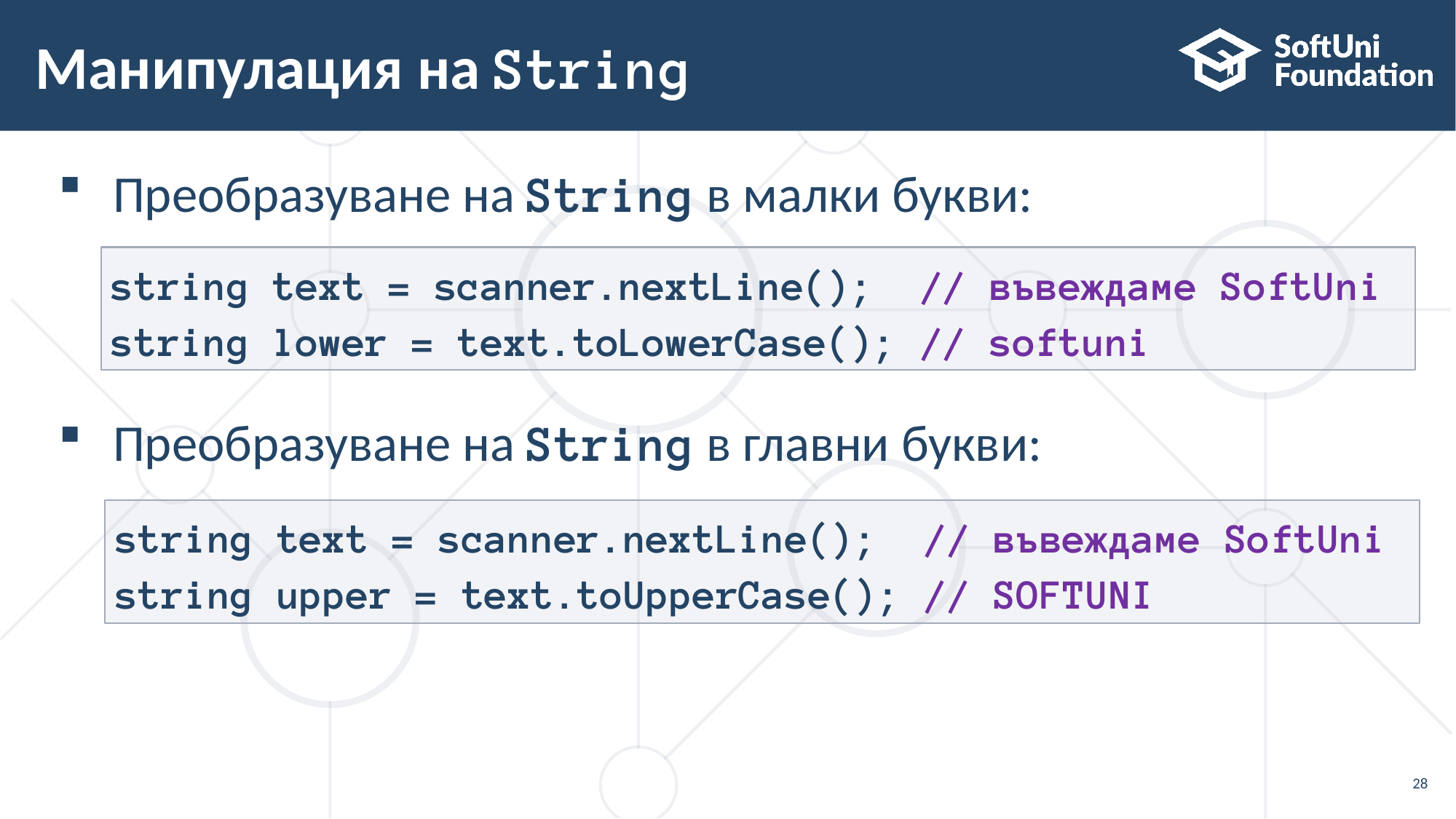

# Манипулация на String
Преобразуване на String в малки букви:

Преобразуване на String в главни букви:

string text = scanner.nextLine();  // въвеждаме SoftUni
string lower = text.toLowerCase(); // softuni
string text = scanner.nextLine();  // въвеждаме SoftUni
string upper = text.toUpperCase(); // SOFTUNI
28